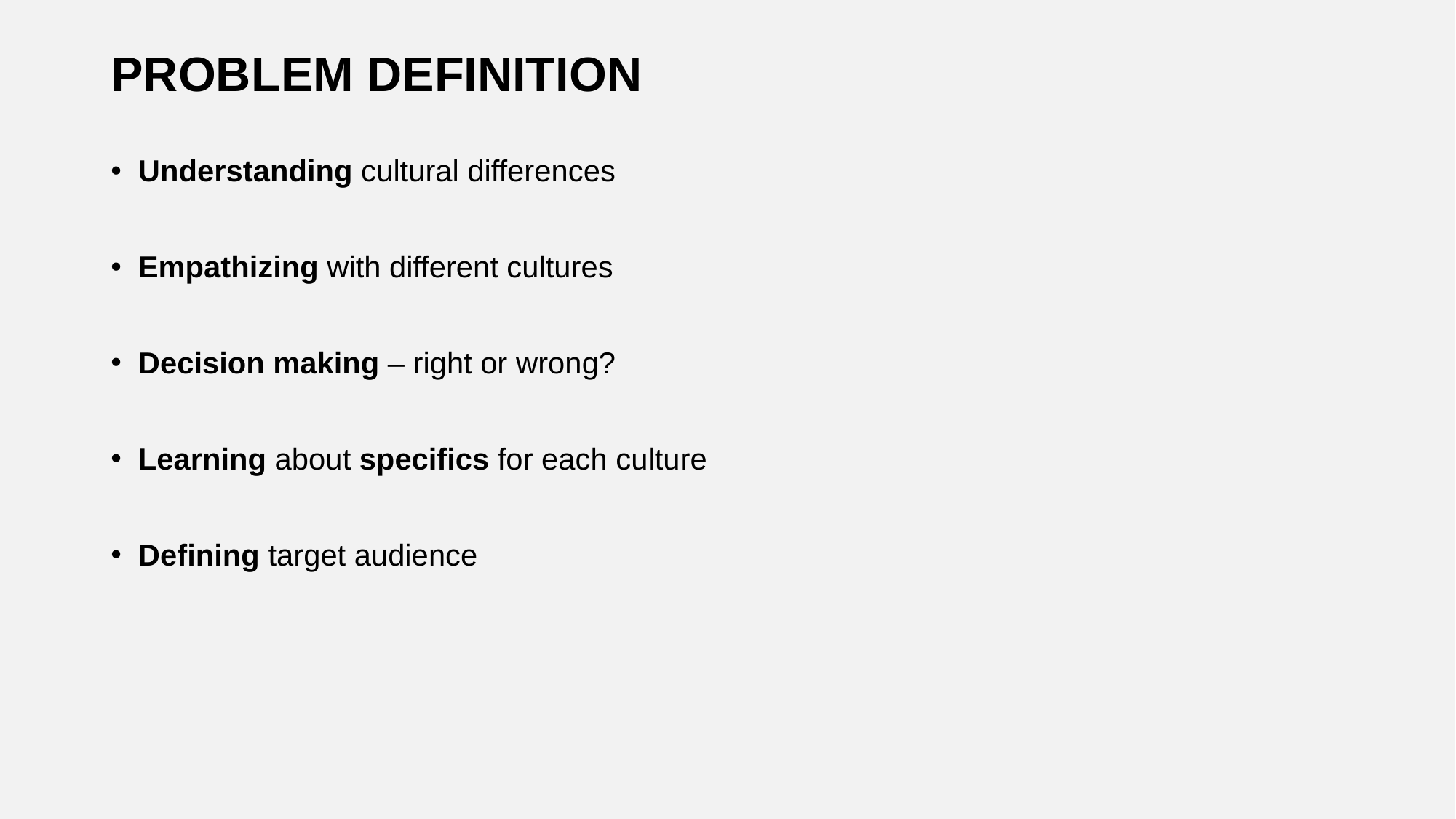

# PROBLEM DEFINITION
Understanding cultural differences

Empathizing with different cultures

Decision making – right or wrong?

Learning about specifics for each culture

Defining target audience